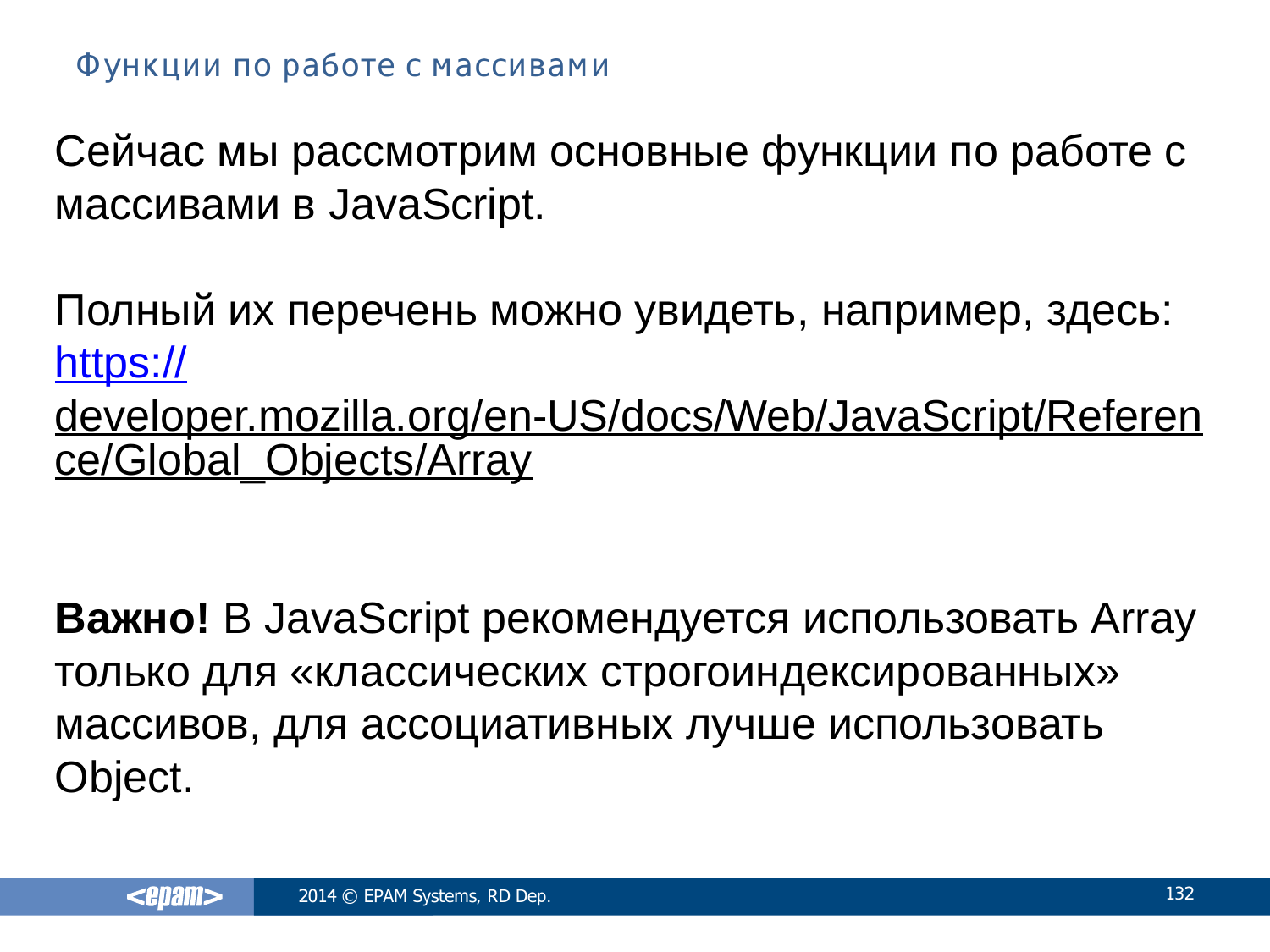

# Функции по работе с массивами
Сейчас мы рассмотрим основные функции по работе с массивами в JavaScript.

Полный их перечень можно увидеть, например, здесь:
https://developer.mozilla.org/en-US/docs/Web/JavaScript/Reference/Global_Objects/Array

Важно! В JavaScript рекомендуется использовать Array только для «классических строгоиндексированных» массивов, для ассоциативных лучше использовать Object.
132
2014 © EPAM Systems, RD Dep.